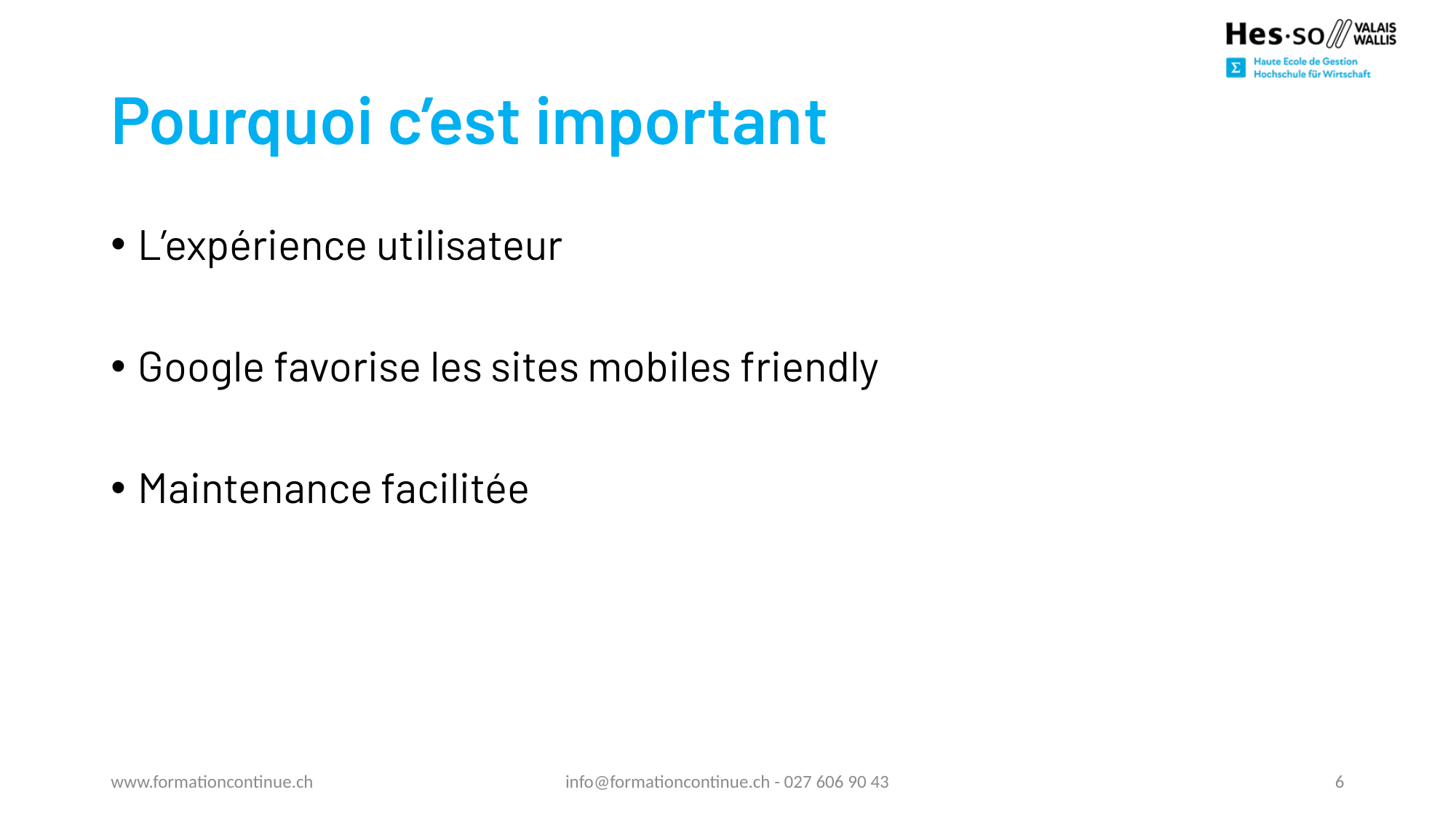

# Pourquoi c’est important
L’expérience utilisateur

Google favorise les sites mobiles friendly

Maintenance facilitée

www.formationcontinue.ch
info@formationcontinue.ch - 027 606 90 43
6